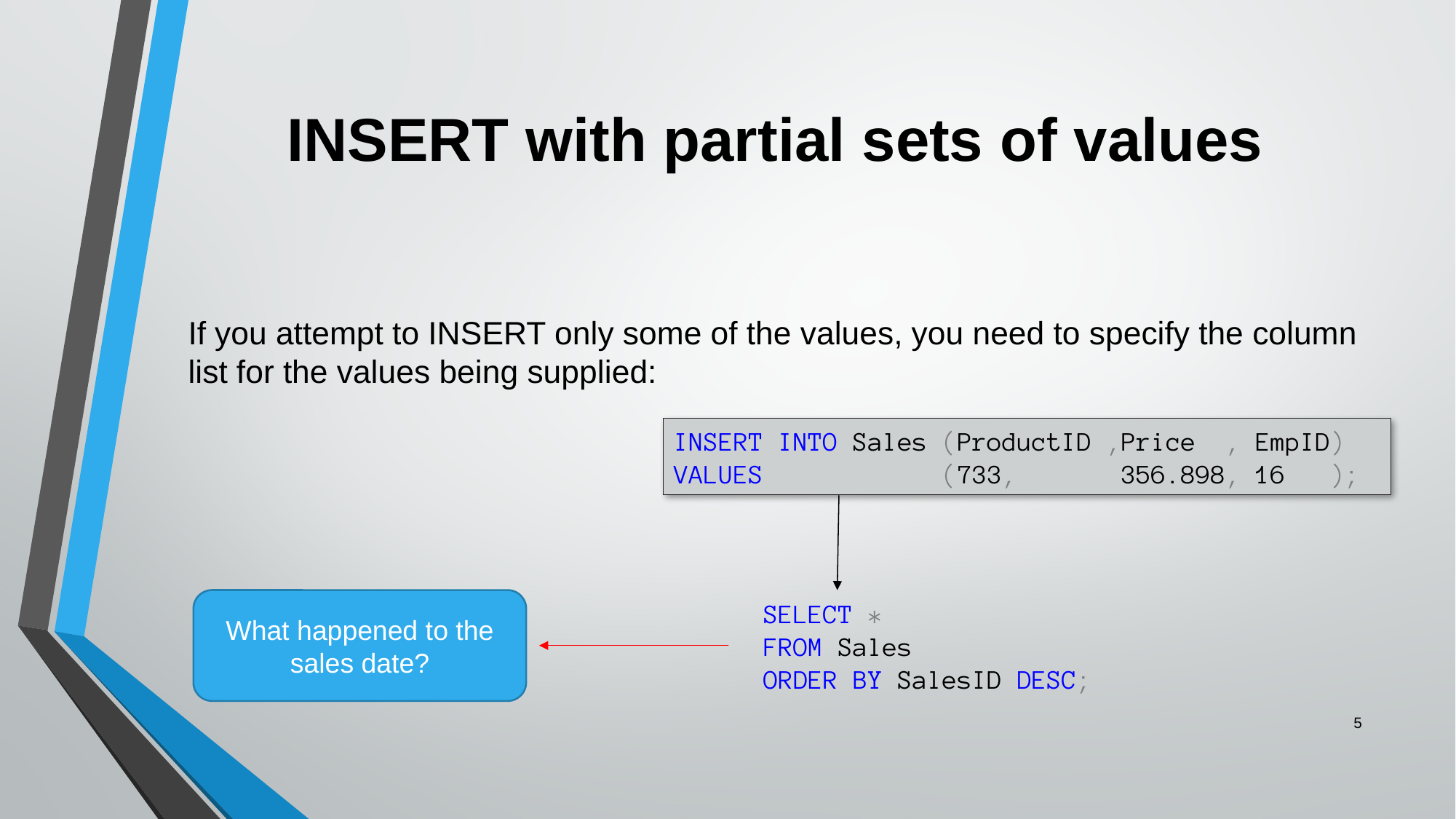

# INSERT with partial sets of values

If you attempt to INSERT only some of the values, you need to specify the column list for the values being supplied:

INSERT INTO Sales (ProductID ,Price  , EmpID)
VALUES            (733,       356.898, 16   );
What happened to the sales date?
SELECT *
FROM Sales
ORDER BY SalesID DESC;
5